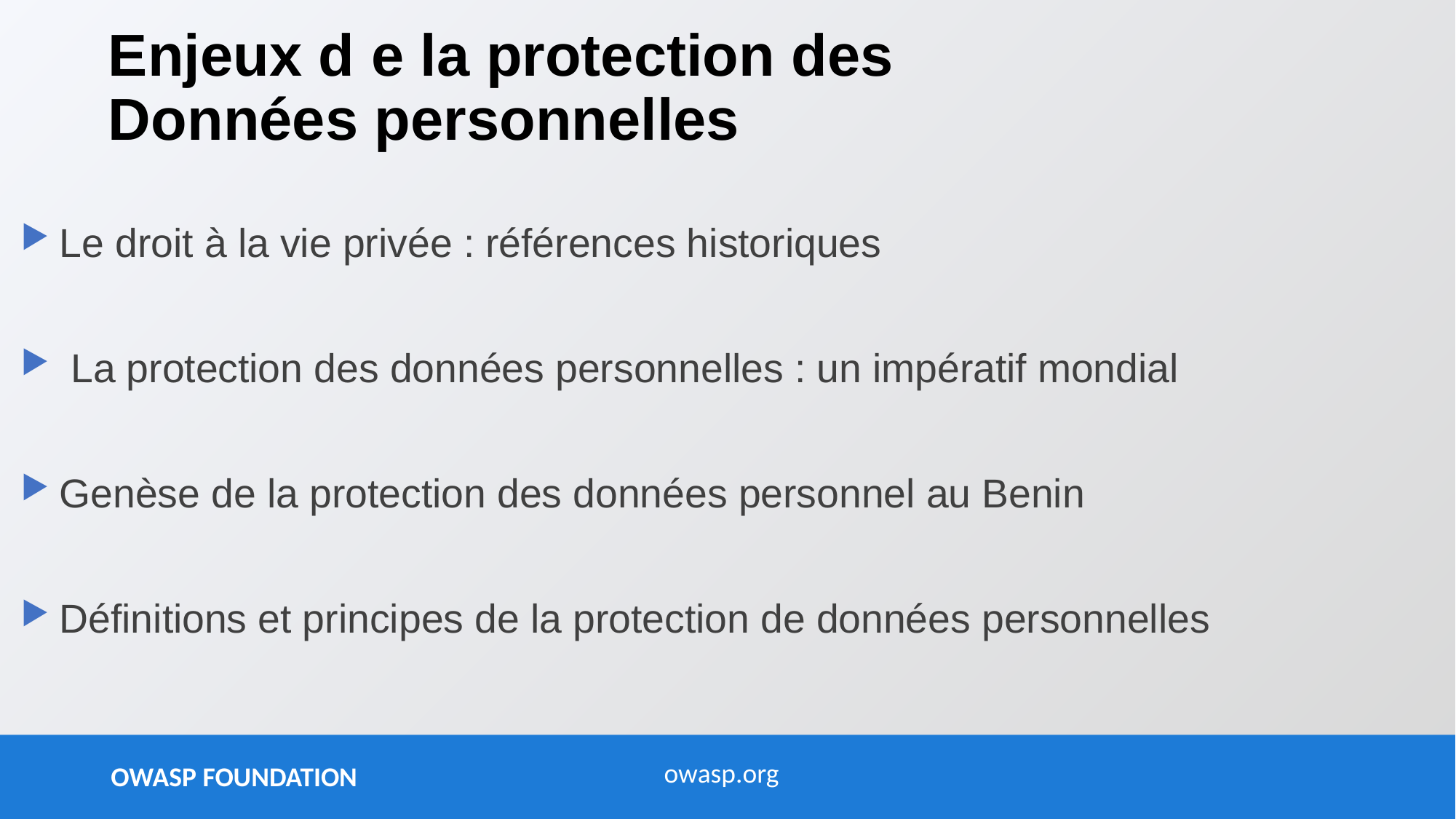

Enjeux d e la protection des
Données personnelles
Le droit à la vie privée : références historiques

 La protection des données personnelles : un impératif mondial

Genèse de la protection des données personnel au Benin

Définitions et principes de la protection de données personnelles